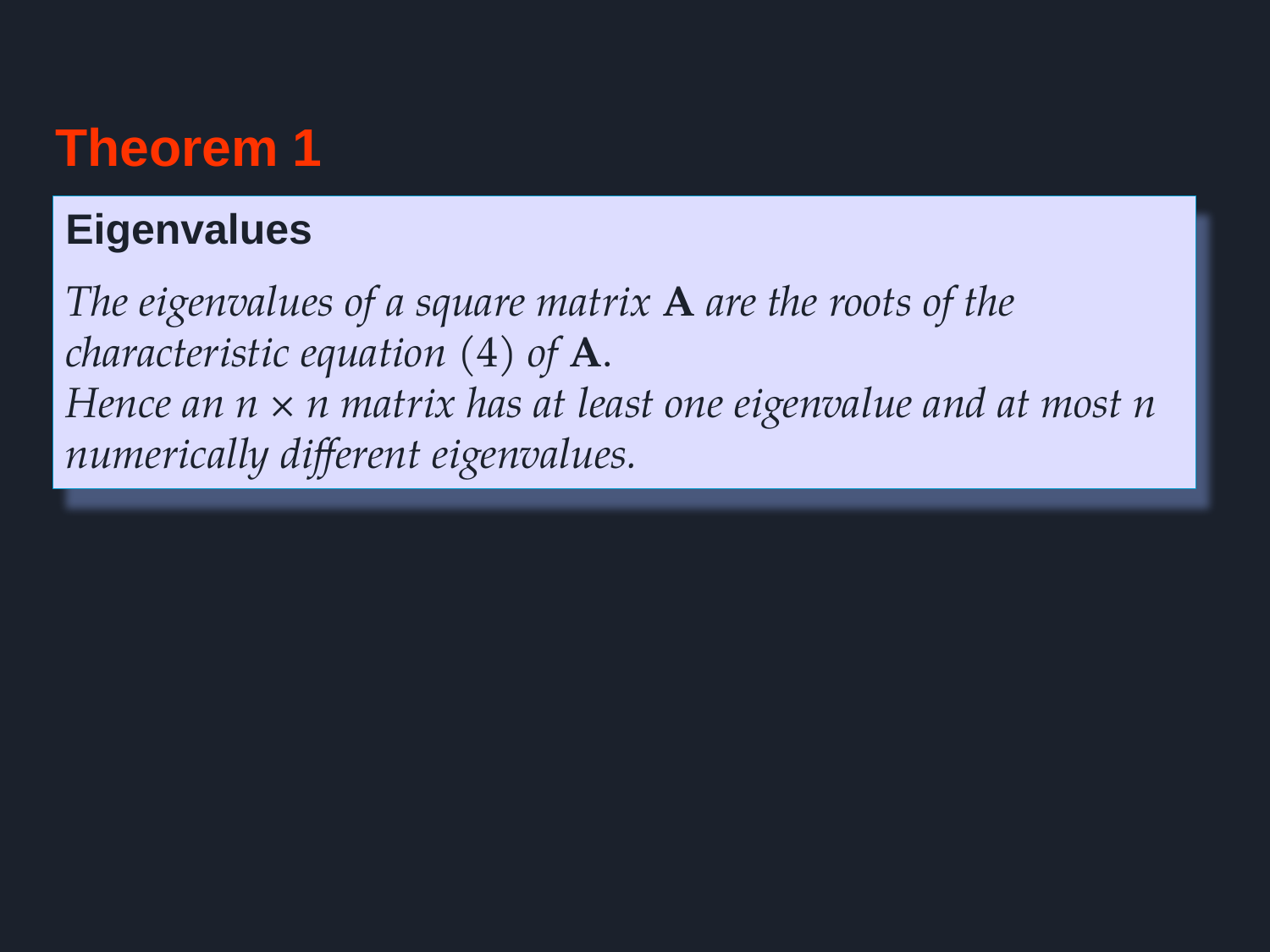

Theorem 1
Eigenvalues
The eigenvalues of a square matrix A are the roots of the characteristic equation (4) of A.
Hence an n × n matrix has at least one eigenvalue and at most n numerically different eigenvalues.
Section 8.1  p16